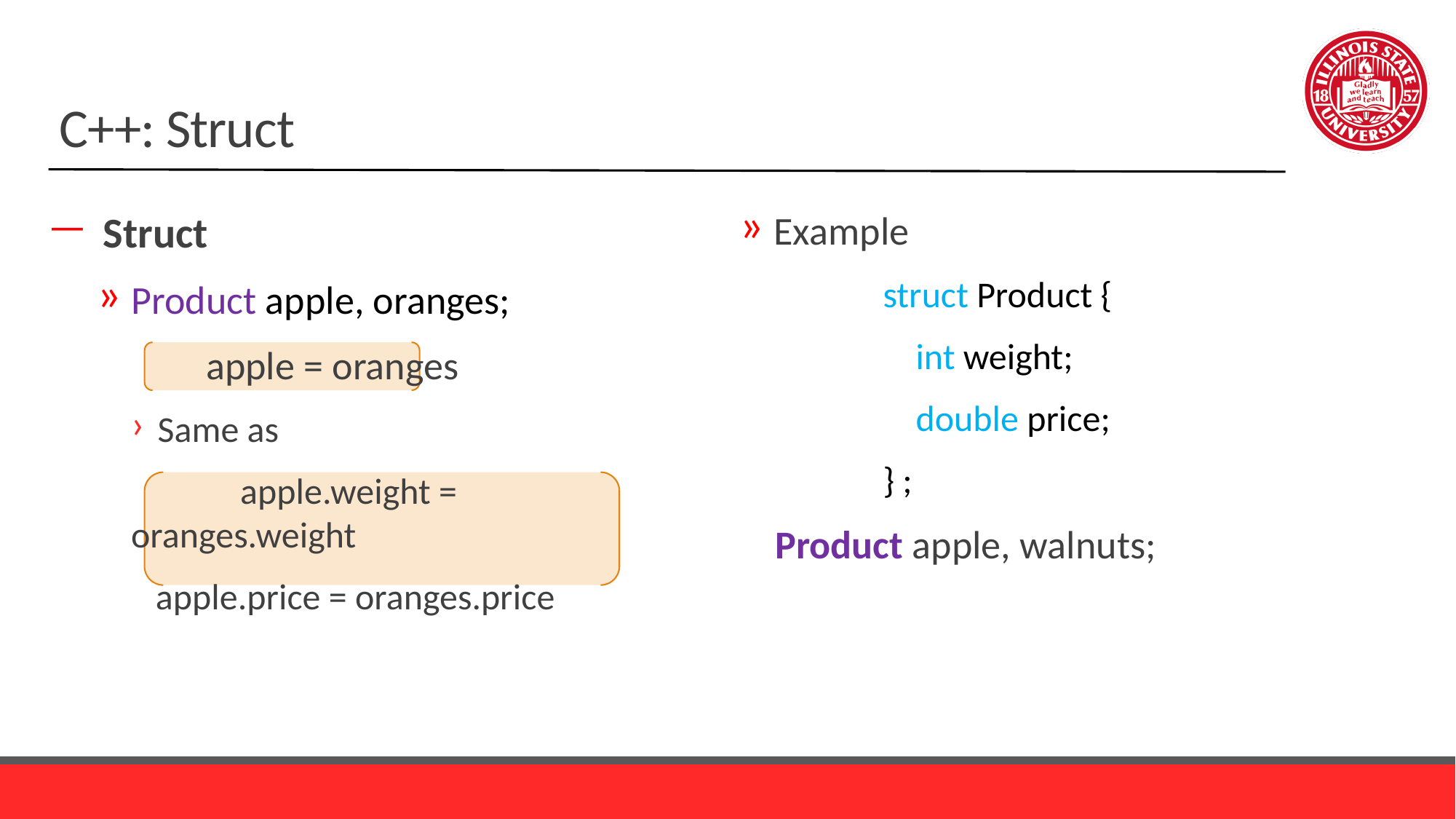

# C++: Struct
Struct
Product apple, oranges;
	apple = oranges
Same as
	apple.weight = oranges.weight
   apple.price = oranges.price
Example
	struct Product {
	    int weight;
	    double price;
	} ;
    Product apple, walnuts;